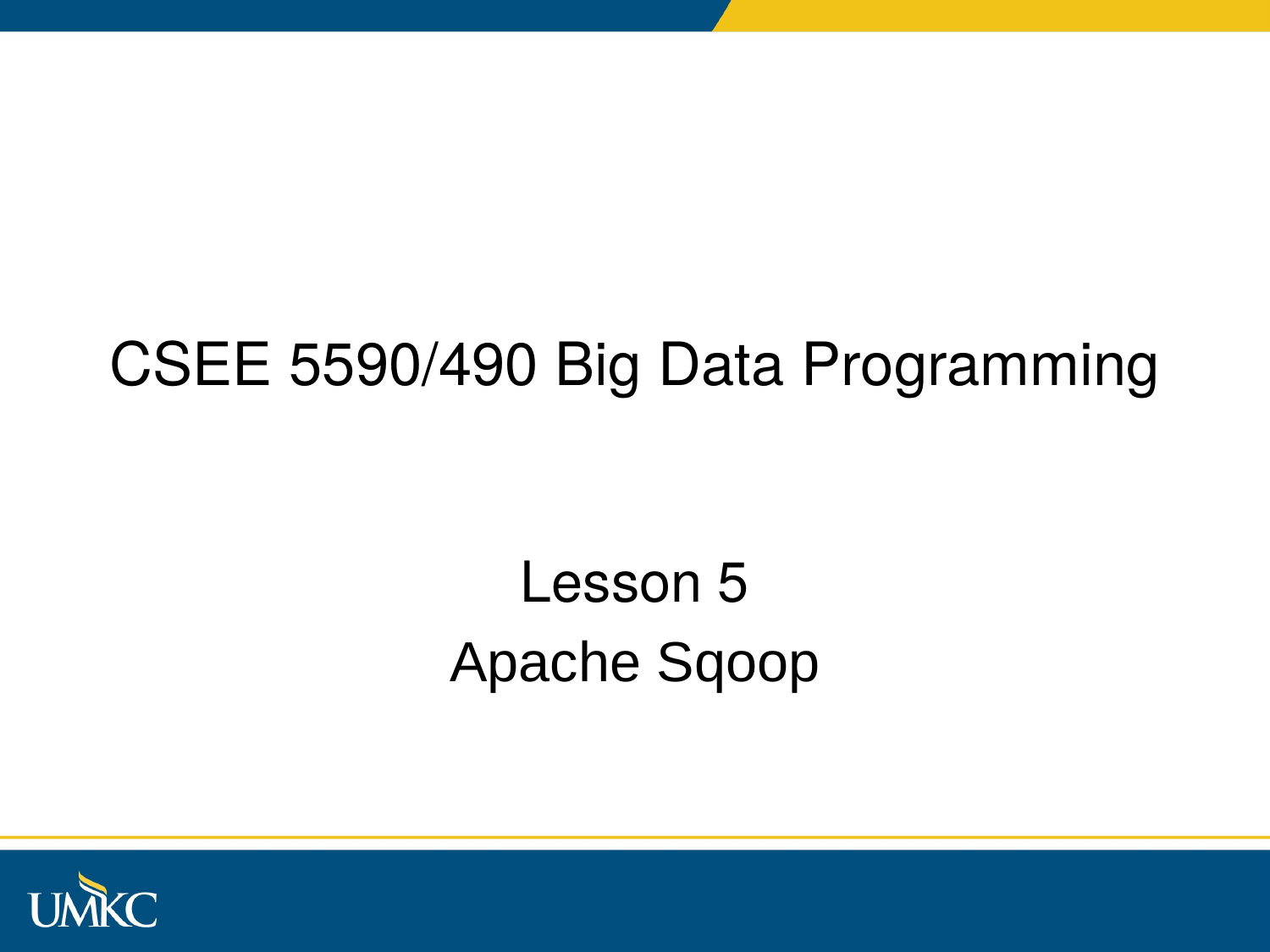

# CSEE 5590/490 Big Data Programming
Lesson 5
Apache Sqoop